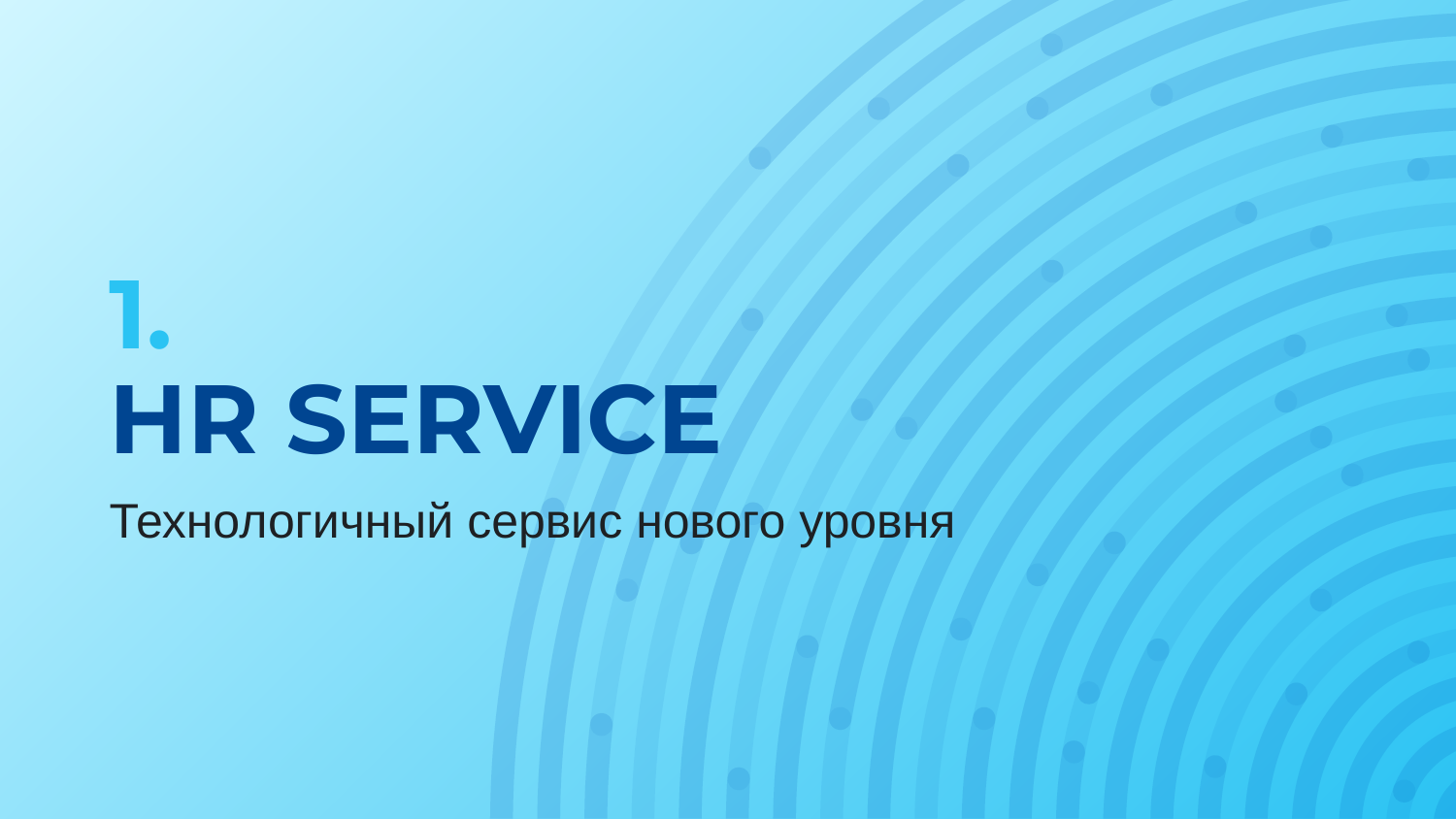

# 1.
HR SERVICE
Технологичный сервис нового уровня